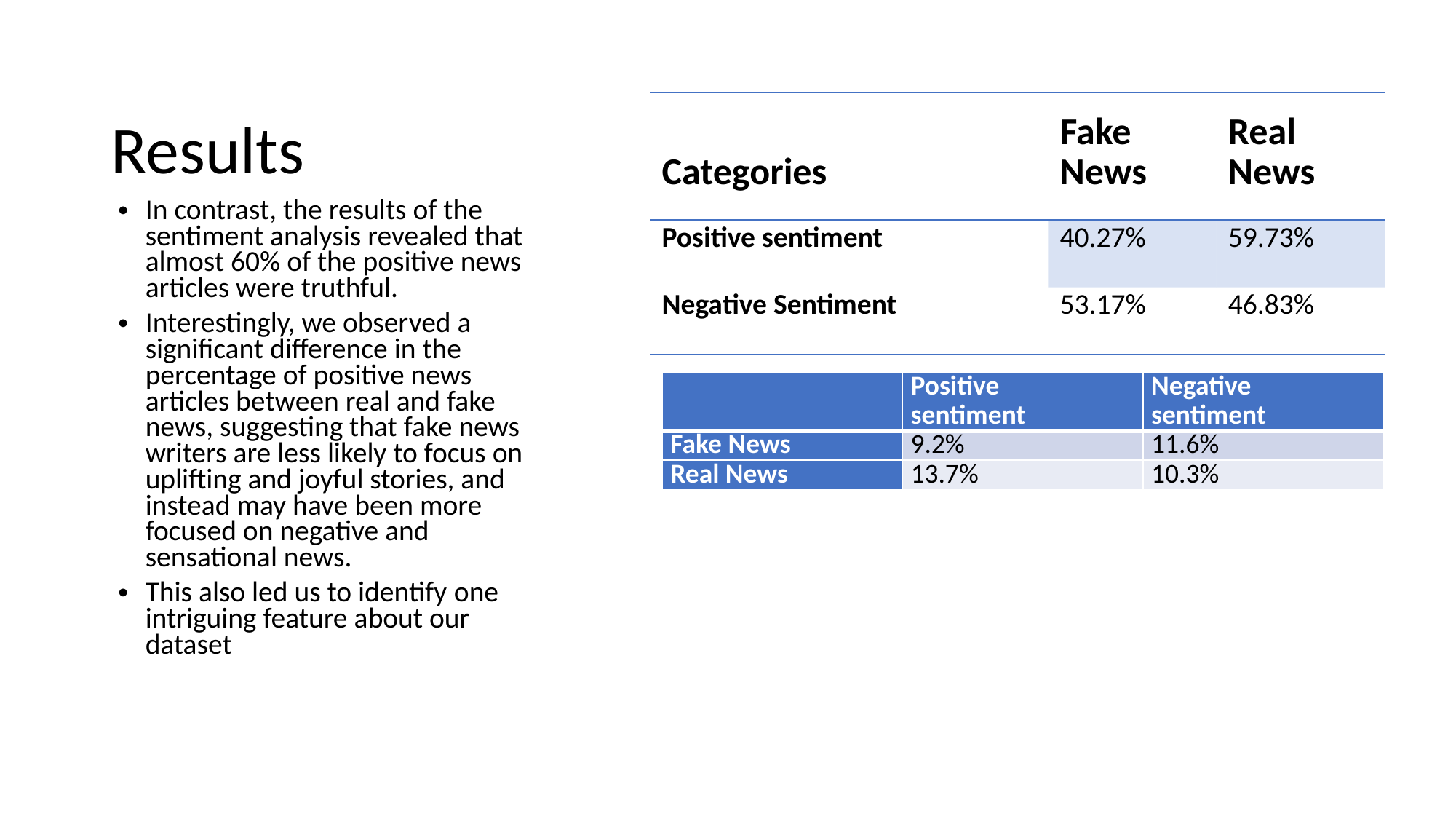

# Results
| Categories | Fake News | Real News |
| --- | --- | --- |
| Positive sentiment | 40.27% | 59.73% |
| Negative Sentiment | 53.17% | 46.83% |
In contrast, the results of the sentiment analysis revealed that almost 60% of the positive news articles were truthful.
Interestingly, we observed a significant difference in the percentage of positive news articles between real and fake news, suggesting that fake news writers are less likely to focus on uplifting and joyful stories, and instead may have been more focused on negative and sensational news.
This also led us to identify one intriguing feature about our dataset

|  | Positive sentiment | Negative sentiment |
| --- | --- | --- |
| Fake News | 9.2% | 11.6% |
| Real News | 13.7% | 10.3% |